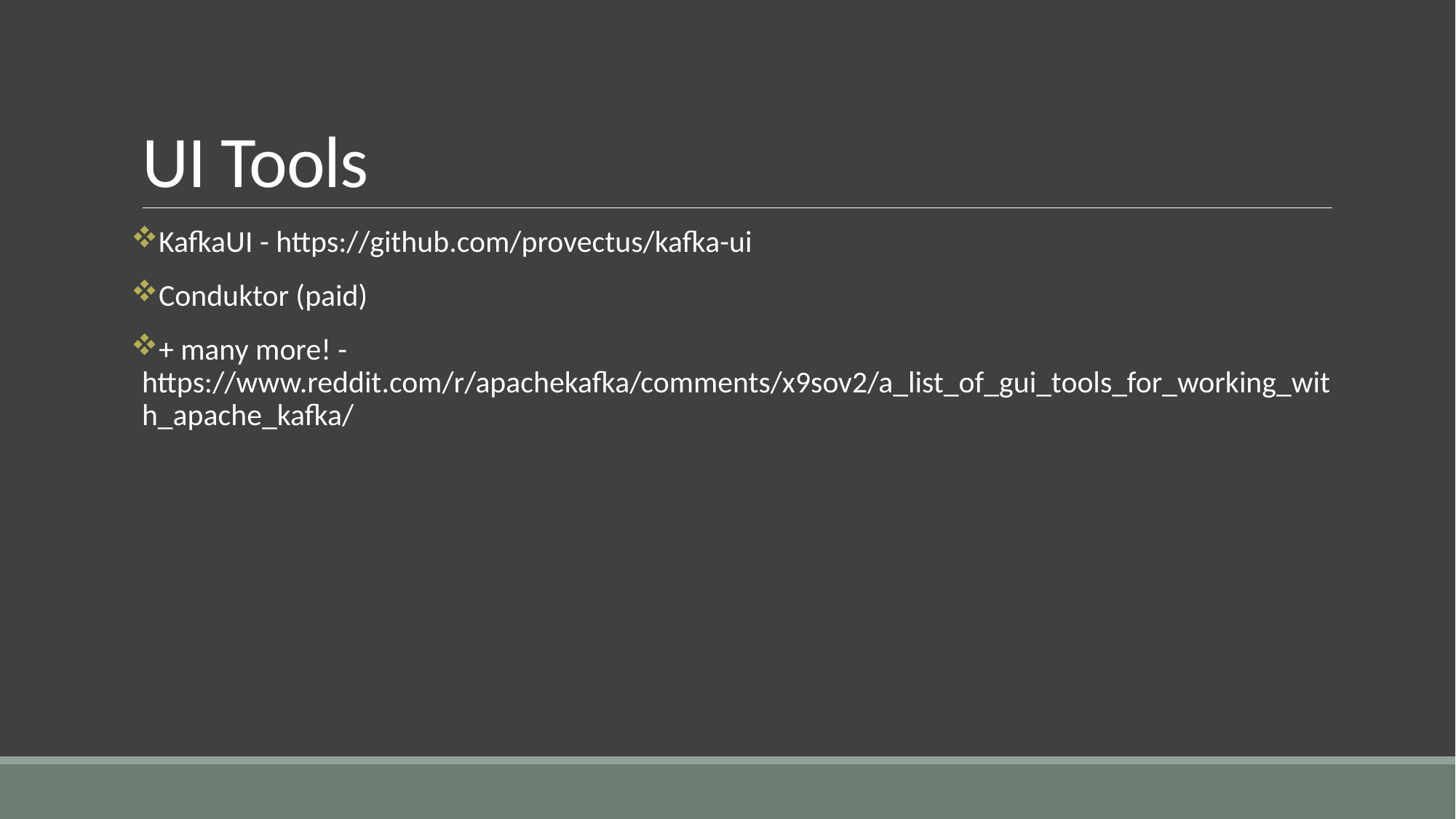

# UI Tools
KafkaUI - https://github.com/provectus/kafka-ui
Conduktor (paid)
+ many more! - https://www.reddit.com/r/apachekafka/comments/x9sov2/a_list_of_gui_tools_for_working_with_apache_kafka/